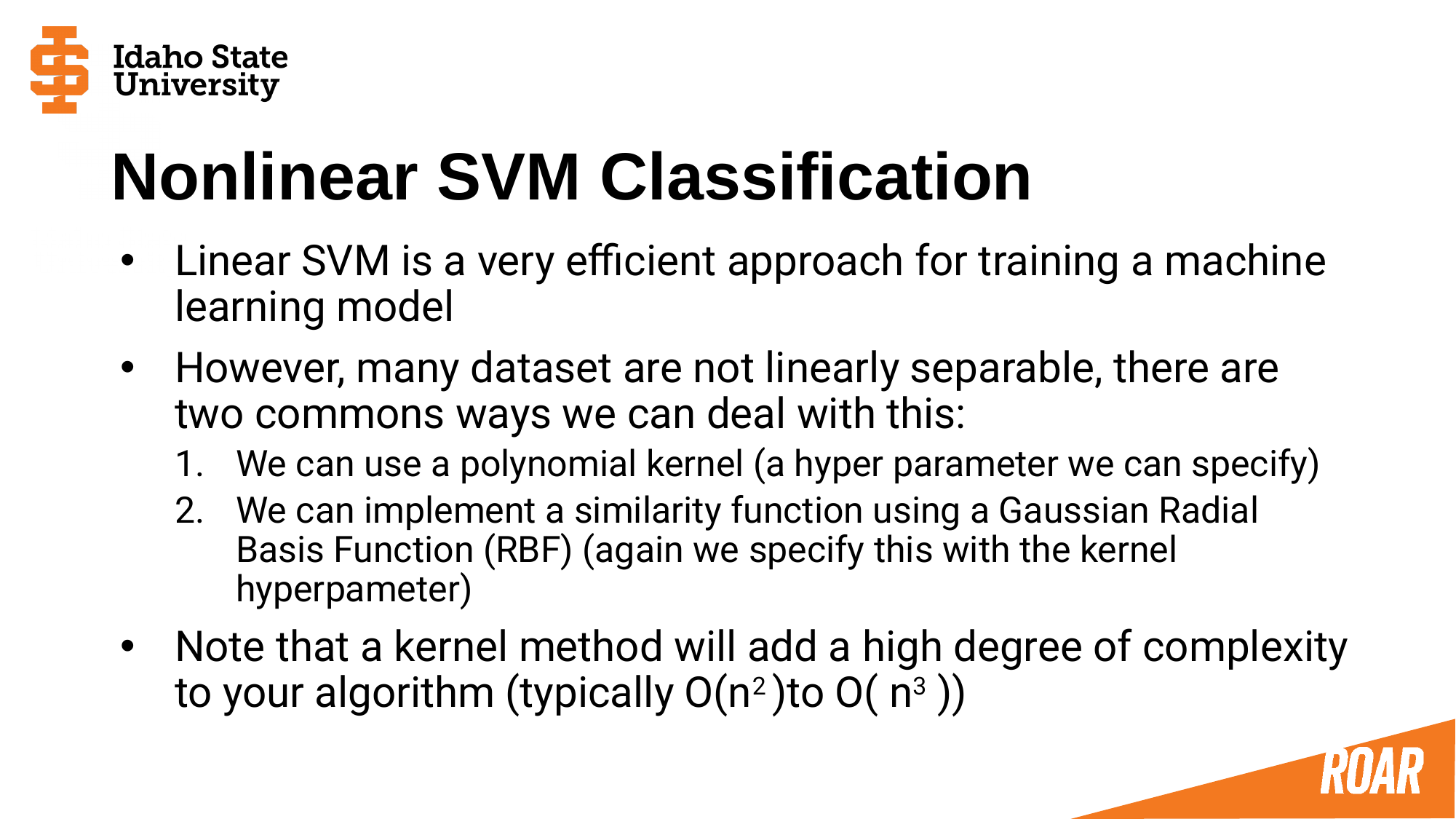

# Nonlinear SVM Classification
Linear SVM is a very efficient approach for training a machine learning model
However, many dataset are not linearly separable, there are two commons ways we can deal with this:
We can use a polynomial kernel (a hyper parameter we can specify)
We can implement a similarity function using a Gaussian Radial Basis Function (RBF) (again we specify this with the kernel hyperpameter)
Note that a kernel method will add a high degree of complexity to your algorithm (typically O(n2 )to O( n3 ))